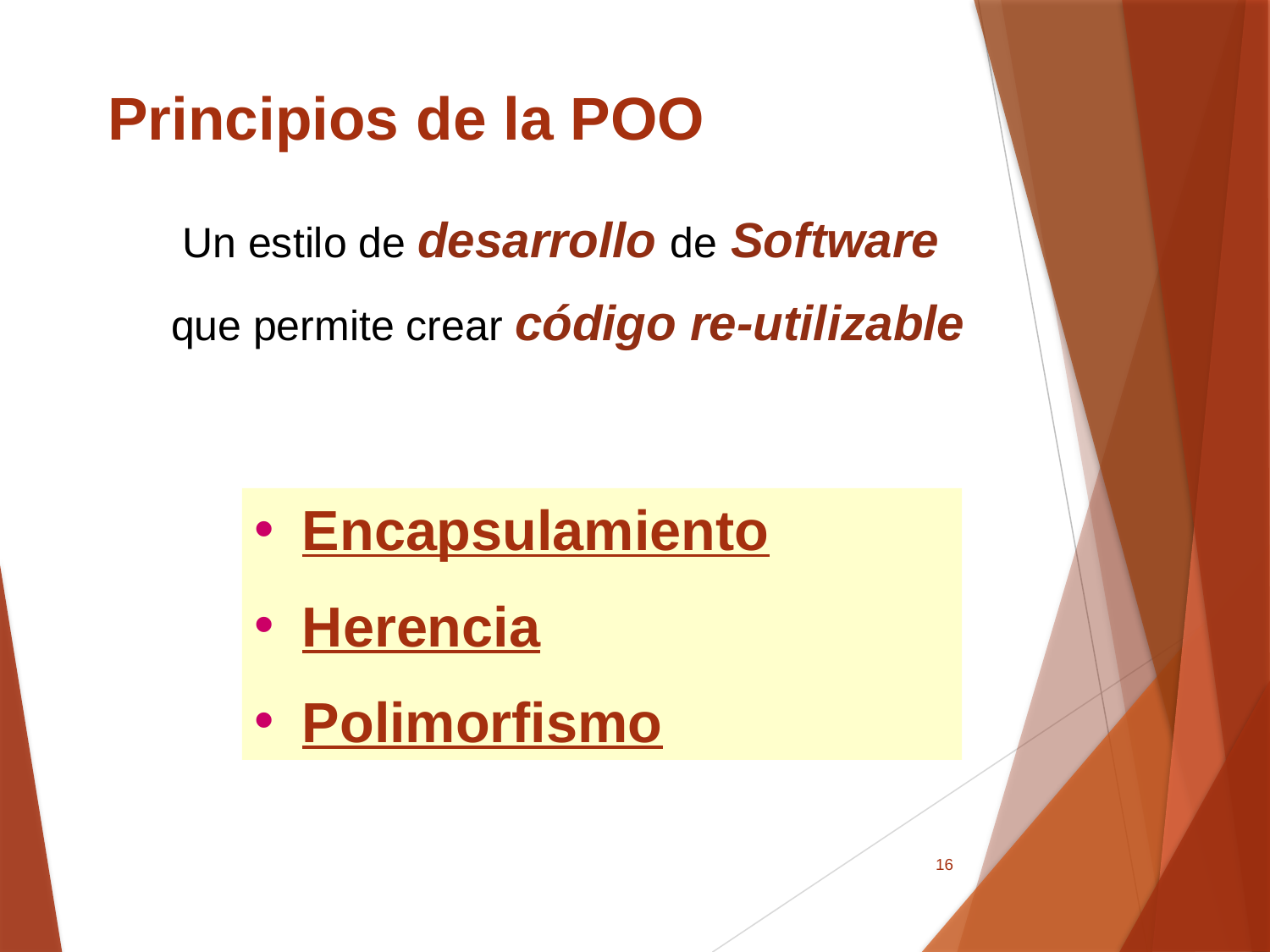

# Principios de la POO
Un estilo de desarrollo de Software
que permite crear código re-utilizable
Encapsulamiento
Herencia
Polimorfismo
16